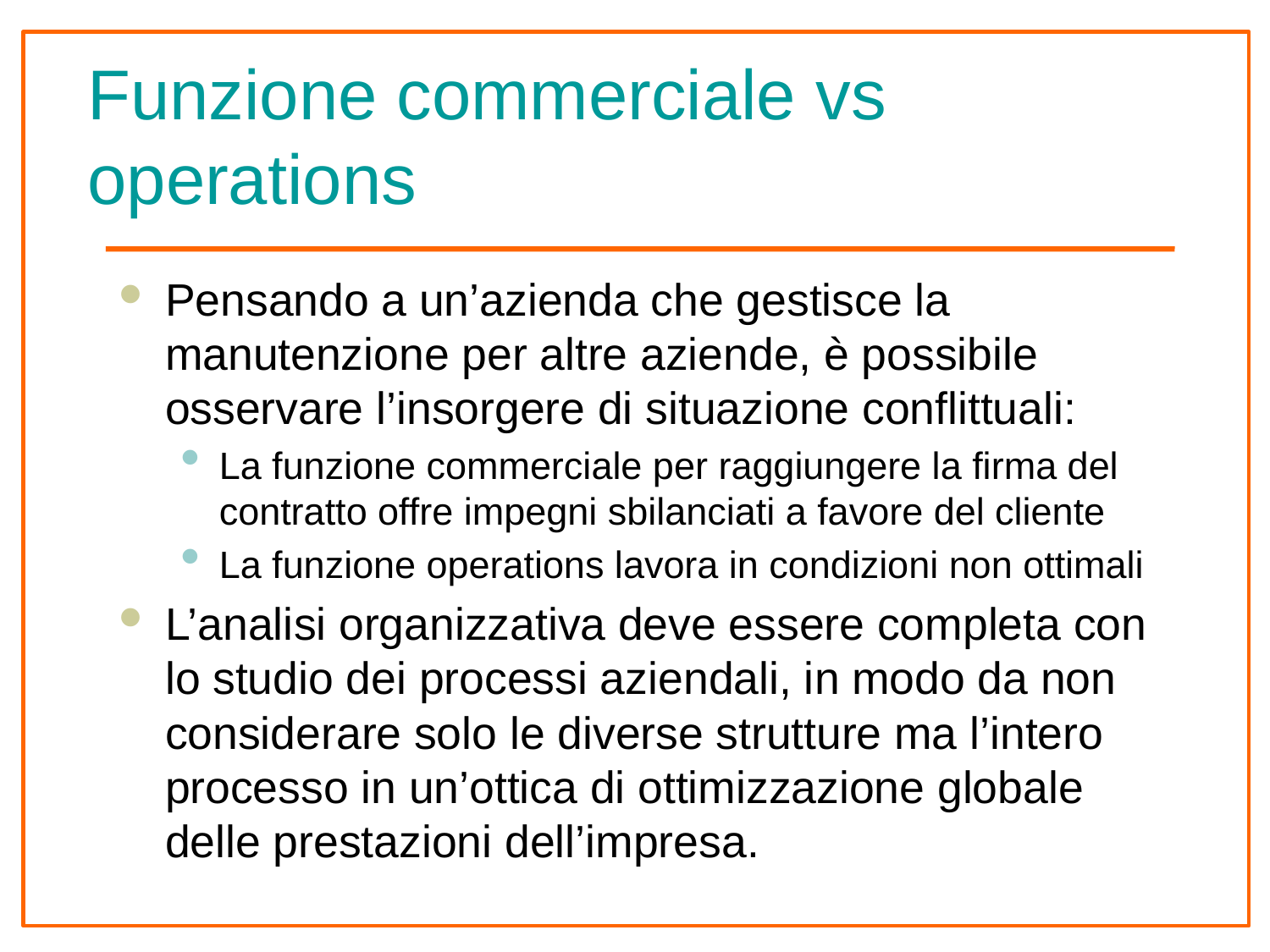

# Funzione commerciale vs operations
Pensando a un’azienda che gestisce la manutenzione per altre aziende, è possibile osservare l’insorgere di situazione conflittuali:
La funzione commerciale per raggiungere la firma del contratto offre impegni sbilanciati a favore del cliente
La funzione operations lavora in condizioni non ottimali
L’analisi organizzativa deve essere completa con lo studio dei processi aziendali, in modo da non considerare solo le diverse strutture ma l’intero processo in un’ottica di ottimizzazione globale delle prestazioni dell’impresa.